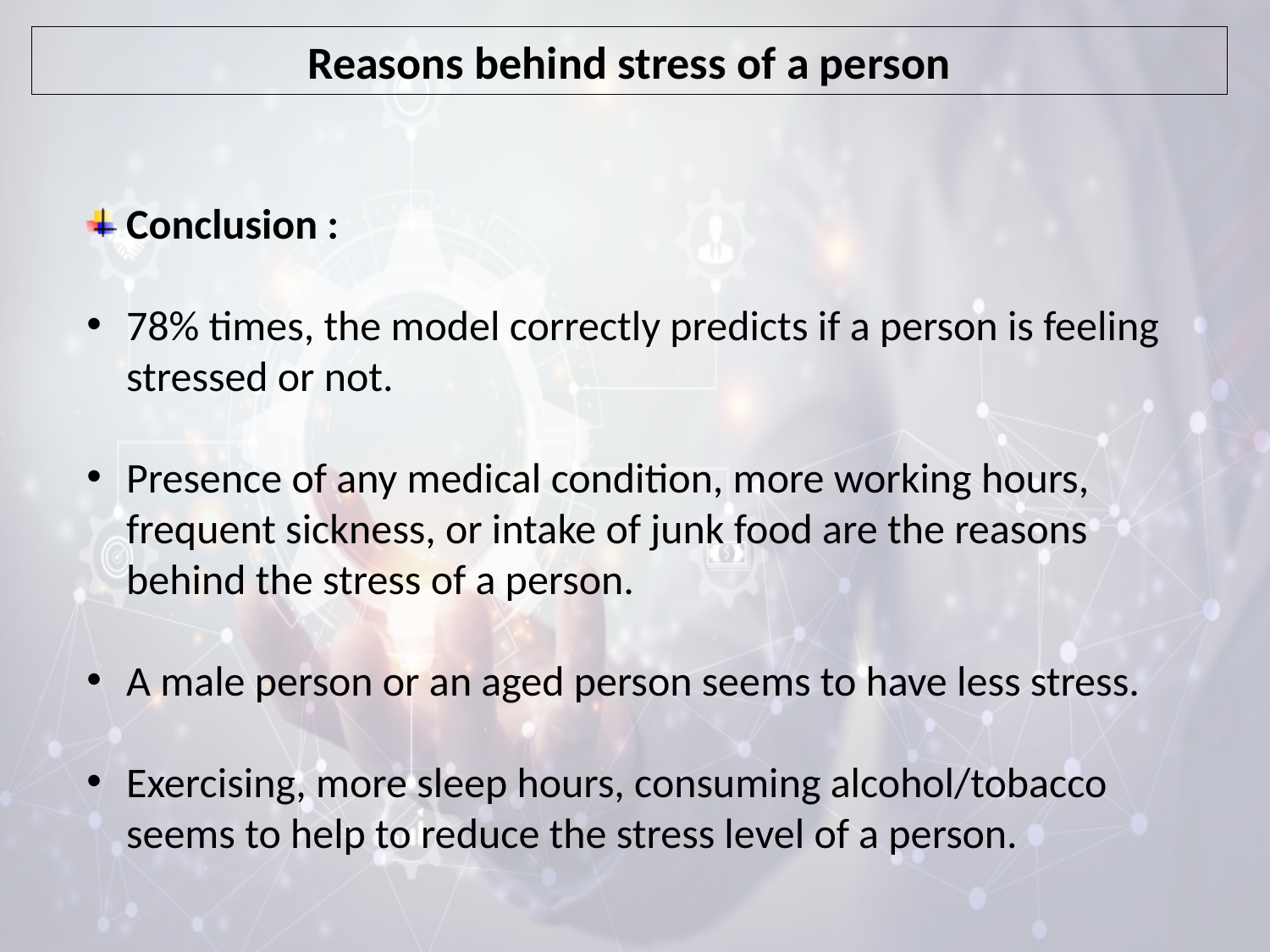

Reasons behind stress of a person
Conclusion :

78% times, the model correctly predicts if a person is feeling stressed or not.

Presence of any medical condition, more working hours, frequent sickness, or intake of junk food are the reasons behind the stress of a person.

A male person or an aged person seems to have less stress.

Exercising, more sleep hours, consuming alcohol/tobacco seems to help to reduce the stress level of a person.